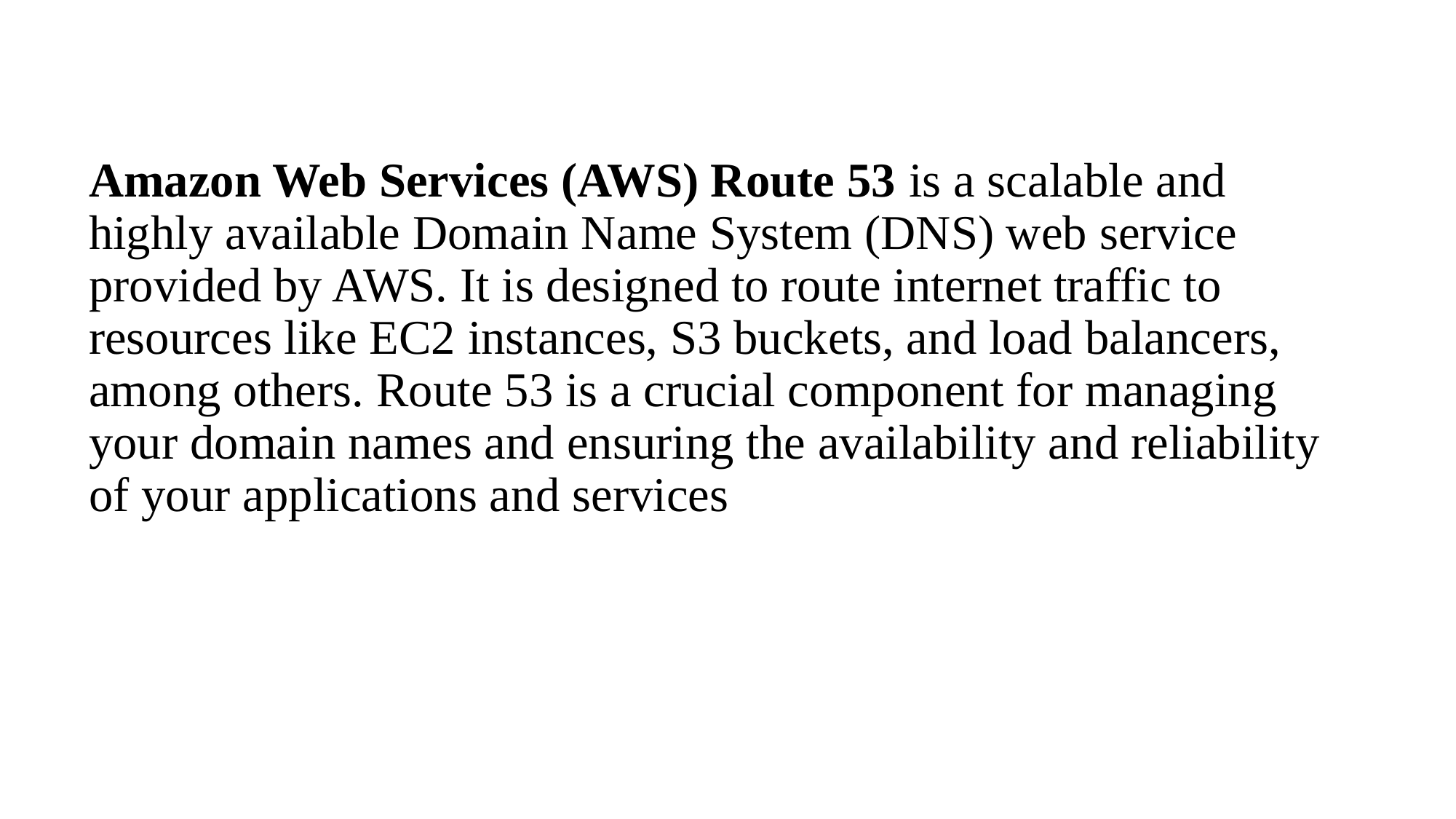

Amazon Web Services (AWS) Route 53 is a scalable and highly available Domain Name System (DNS) web service provided by AWS. It is designed to route internet traffic to resources like EC2 instances, S3 buckets, and load balancers, among others. Route 53 is a crucial component for managing your domain names and ensuring the availability and reliability of your applications and services